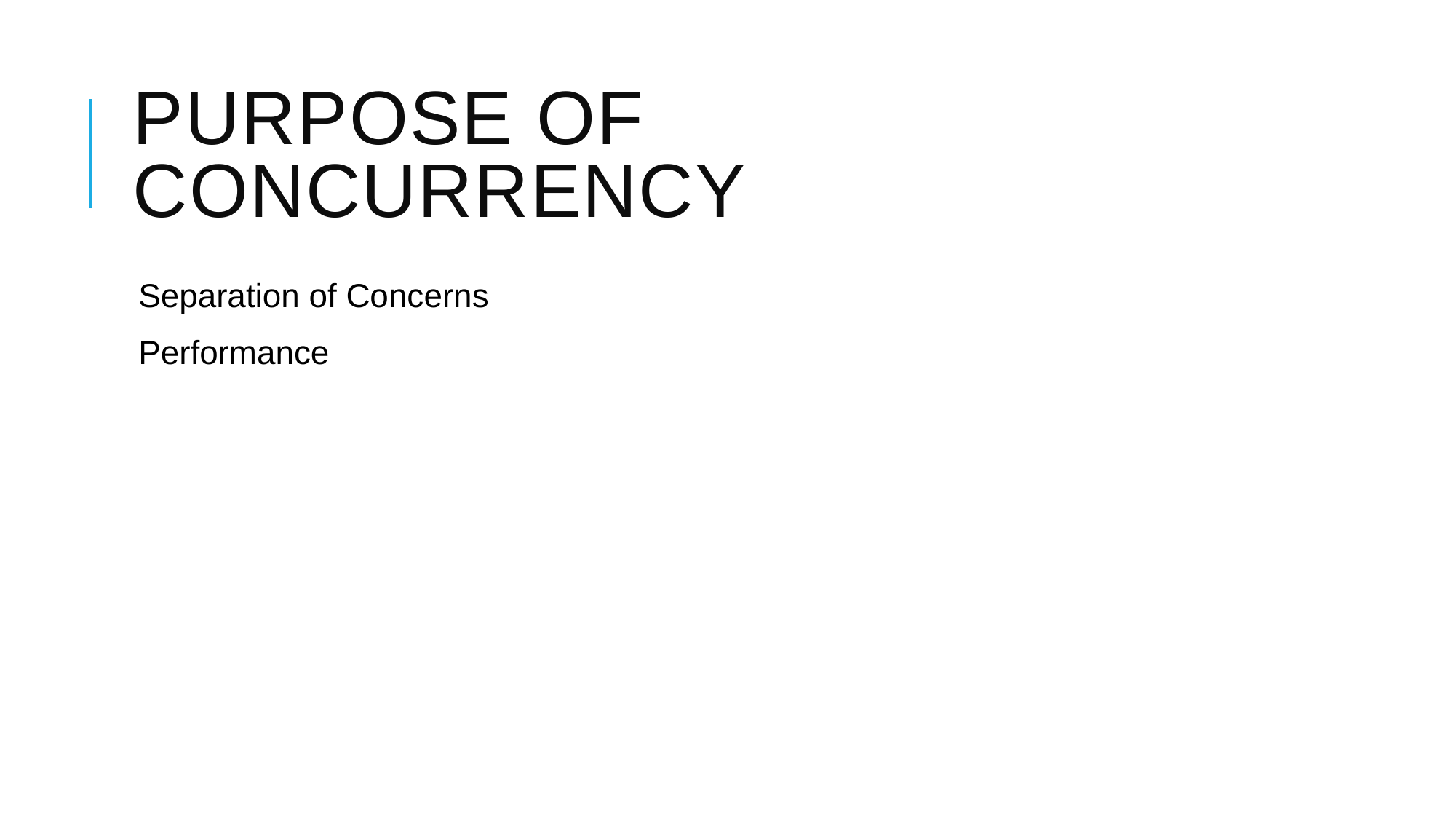

# Purpose of Concurrency
Separation of Concerns
Performance